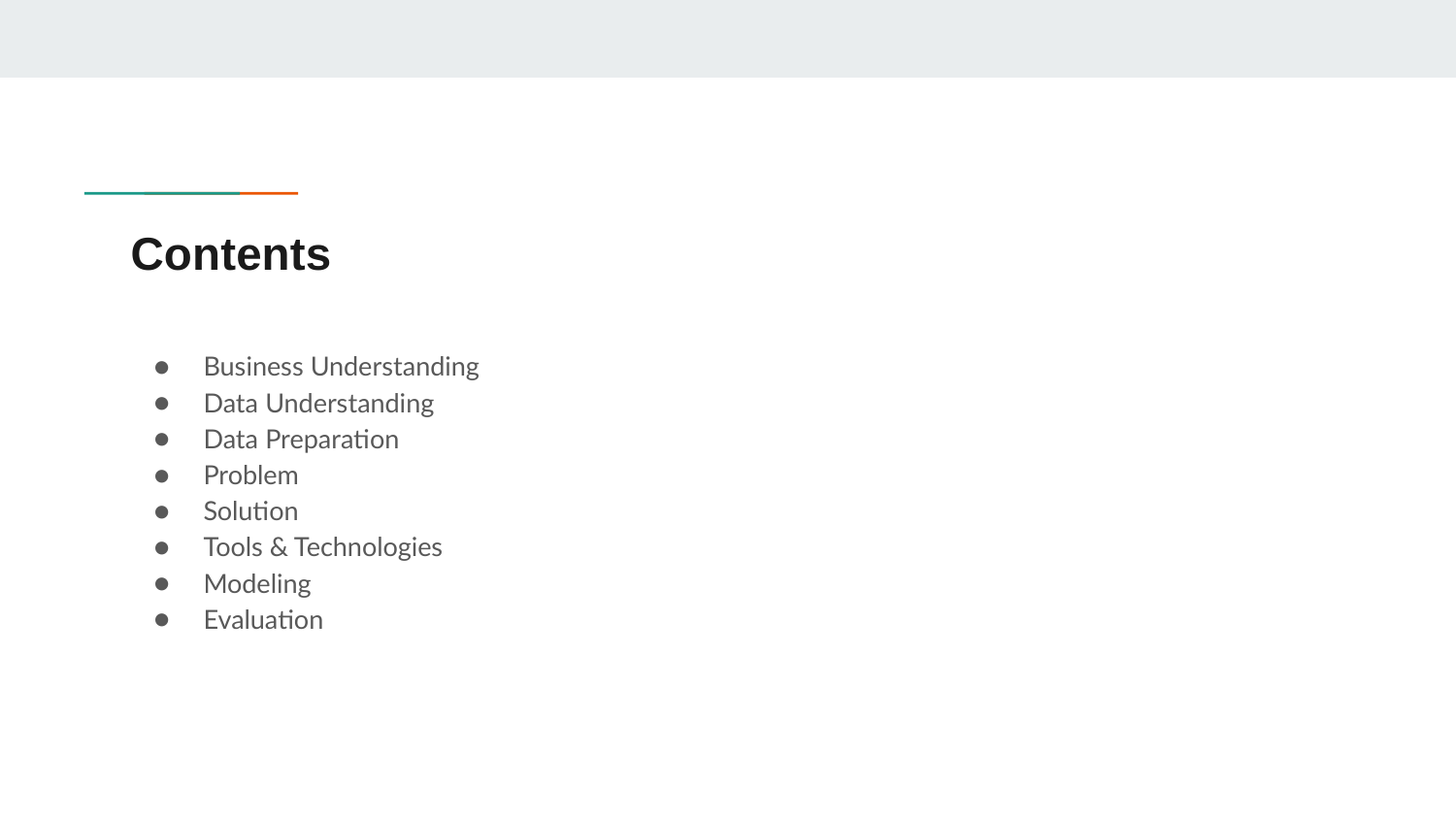

# Contents
Business Understanding
Data Understanding
Data Preparation
Problem
Solution
Tools & Technologies
Modeling
Evaluation